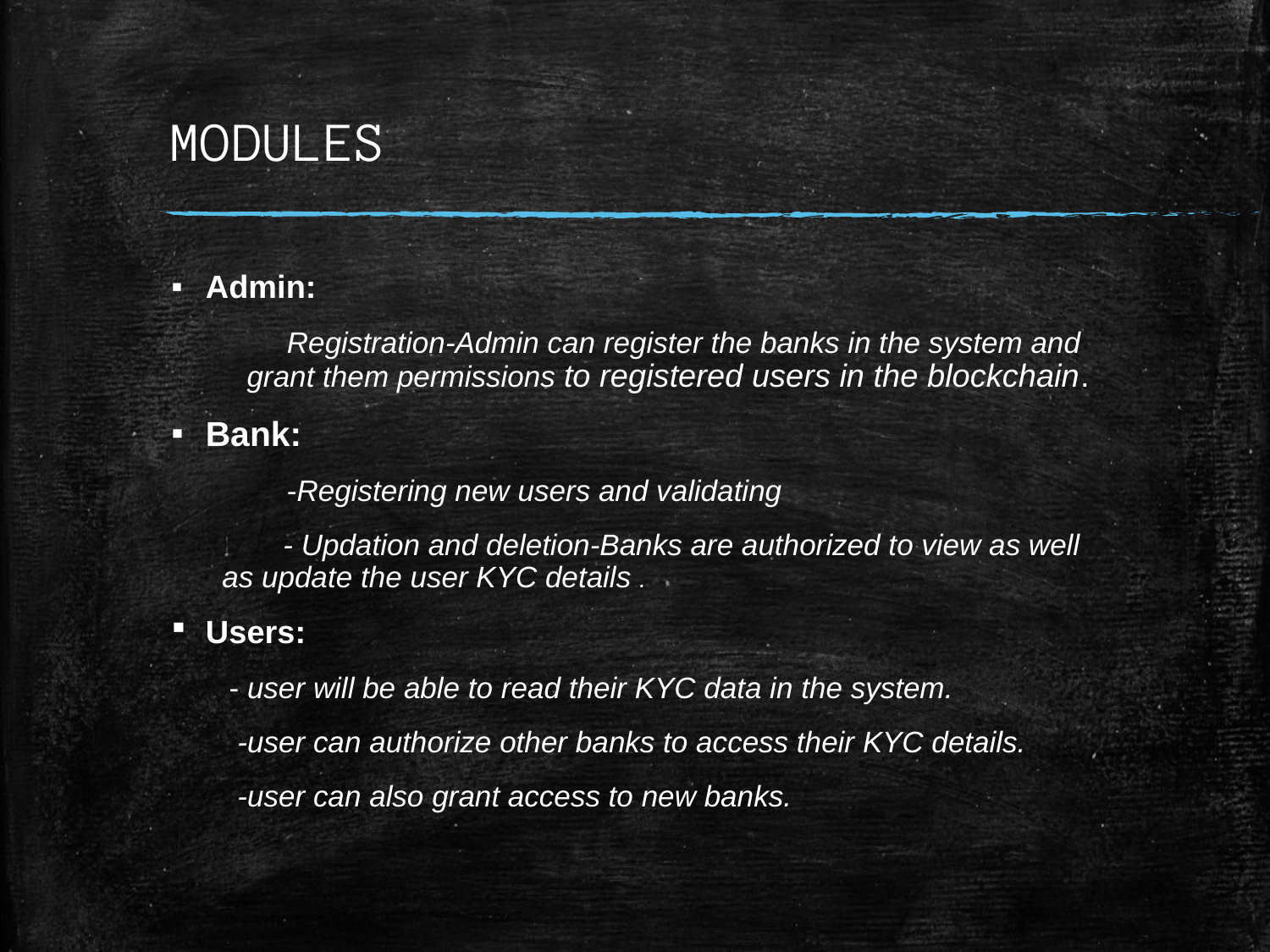

# MODULES
Admin:
              Registration-Admin can register the banks in the system and        grant them permissions to registered users in the blockchain.
Bank:
              -Registering new users and validating
                - Updation and deletion-Banks are authorized to view as well     as update the user KYC details .
Users:
       - user will be able to read their KYC data in the system.
        -user can authorize other banks to access their KYC details.
        -user can also grant access to new banks.